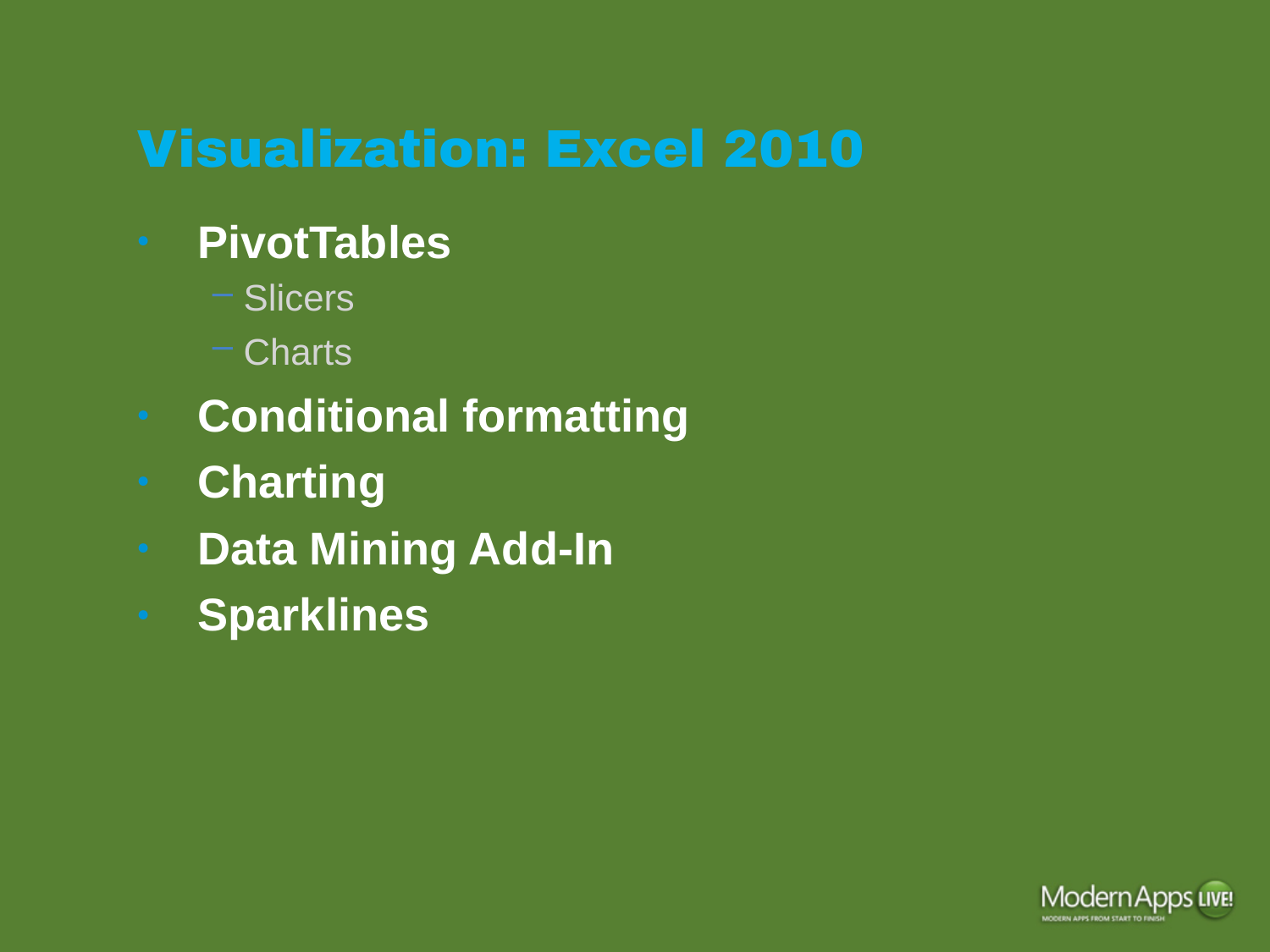

# Visualization: Excel 2010
PivotTables
Slicers
Charts
Conditional formatting
Charting
Data Mining Add-In
Sparklines